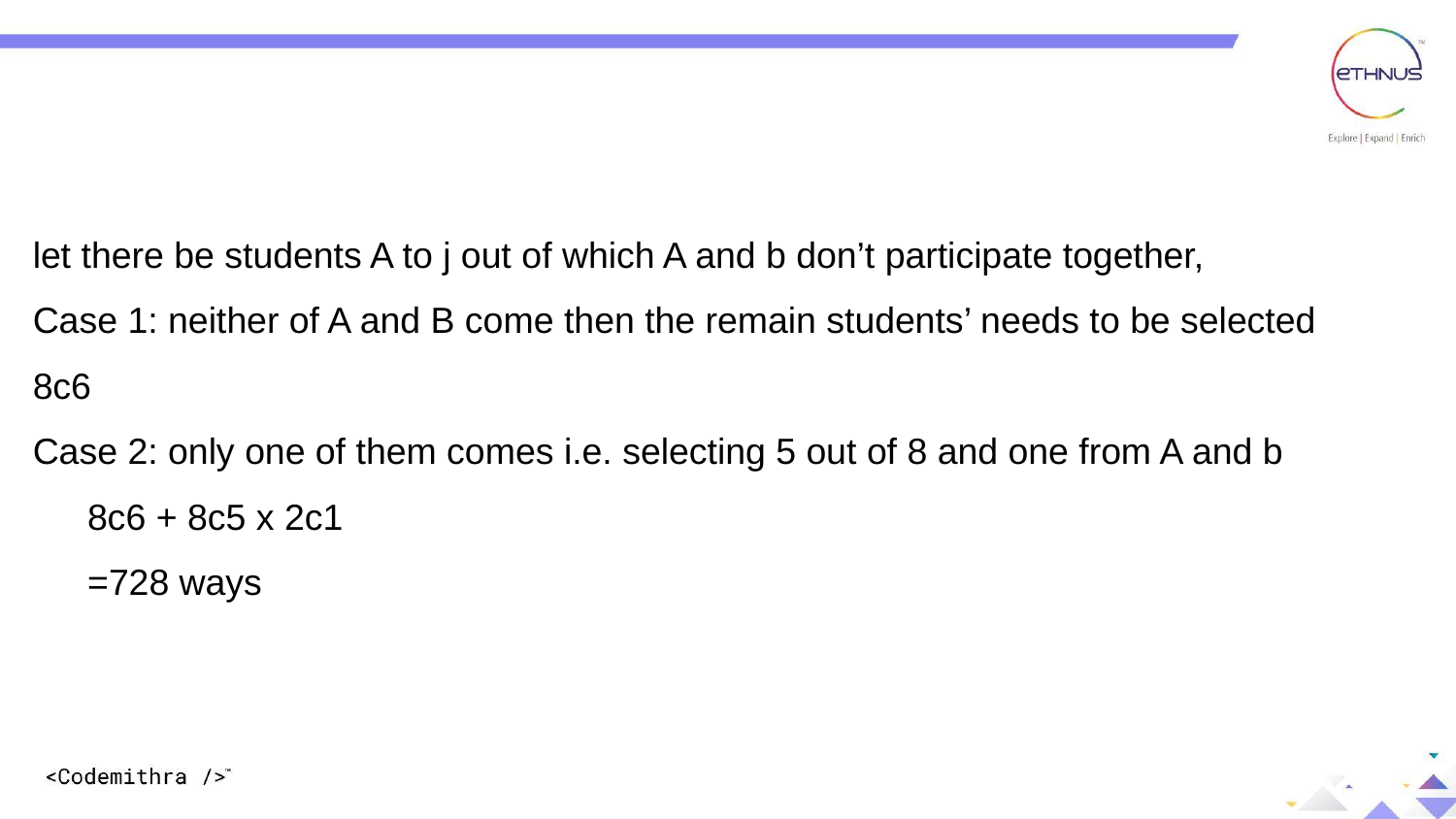

let there be students A to j out of which A and b don’t participate together,
Case 1: neither of A and B come then the remain students’ needs to be selected
8c6
Case 2: only one of them comes i.e. selecting 5 out of 8 and one from A and b
8c6 + 8c5 x 2c1
=728 ways